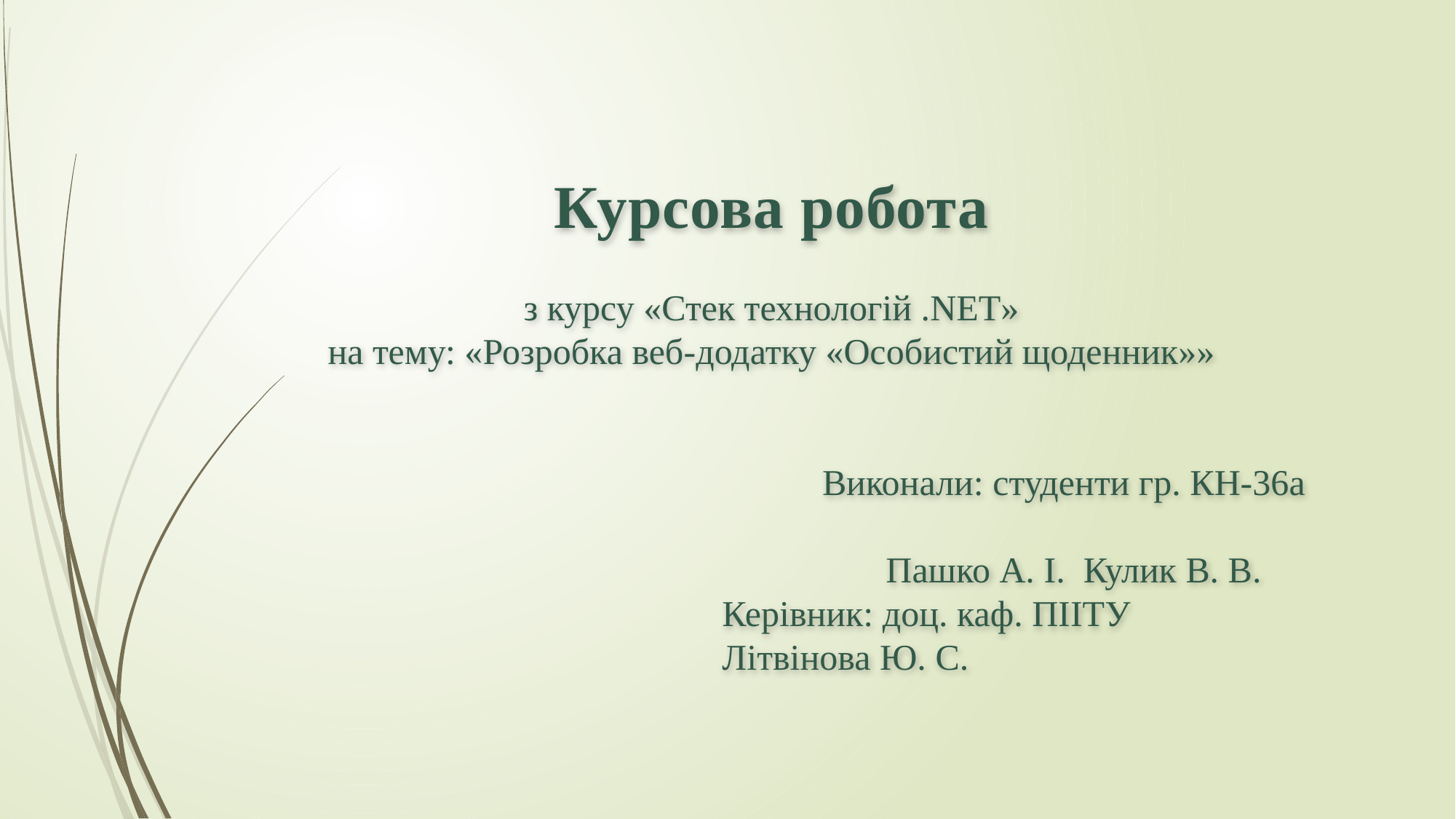

Курсова робота
з курсу «Стек технологій .NET»
на тему: «Розробка веб-додатку «Особистий щоденник»»

	    	     Виконали: студенти гр. КН-36а
			Пашко А. І.  Кулик В. В.
                  Керівник: доц. каф. ПІІТУ
                  Літвінова Ю. С.